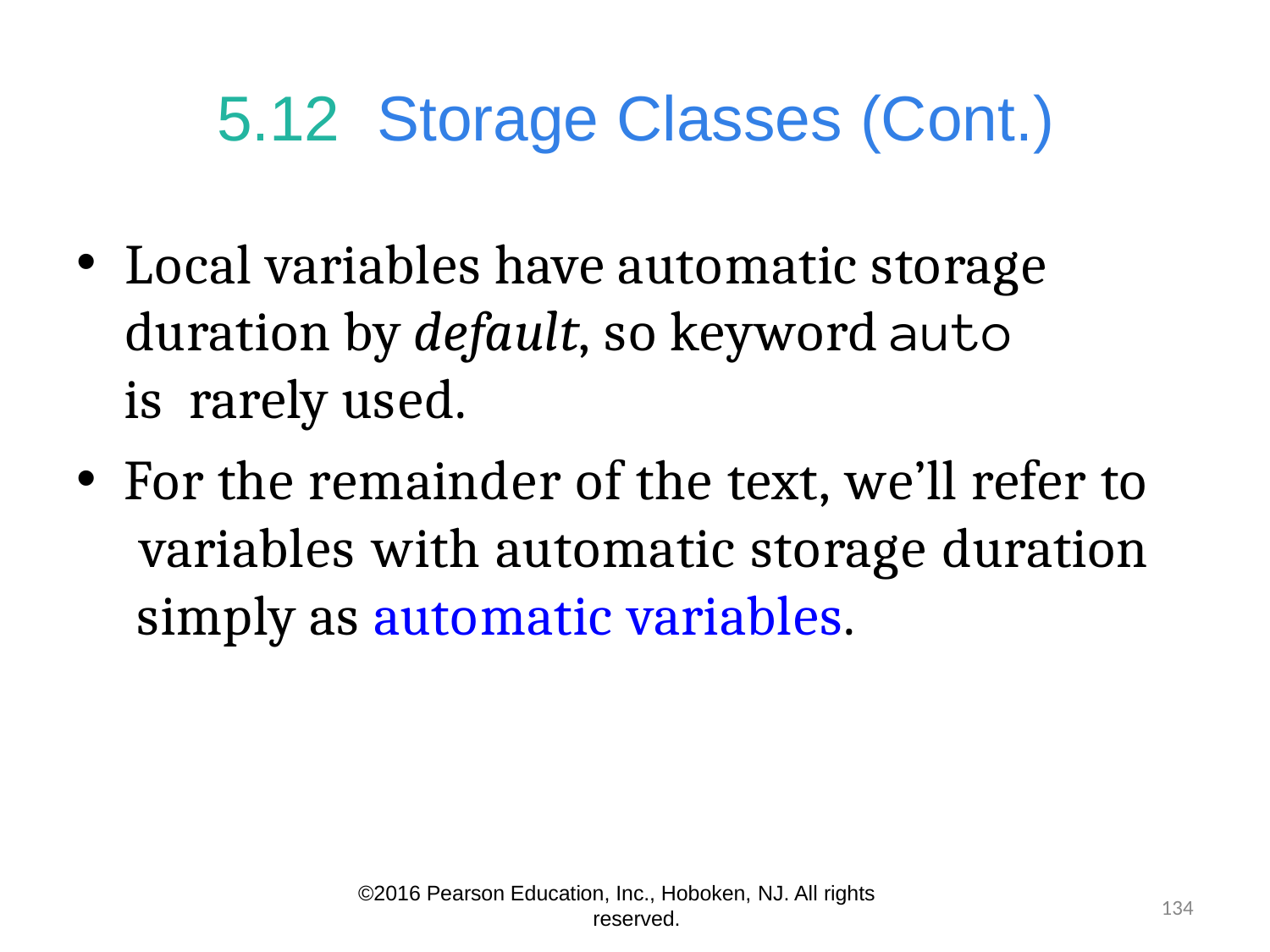

# 5.12	Storage Classes (Cont.)
Local variables have automatic storage  duration by default, so keyword auto is  rarely used.
For the remainder of the text, we’ll refer to  variables with automatic storage duration  simply as automatic variables.
©2016 Pearson Education, Inc., Hoboken, NJ. All rights  reserved.
134